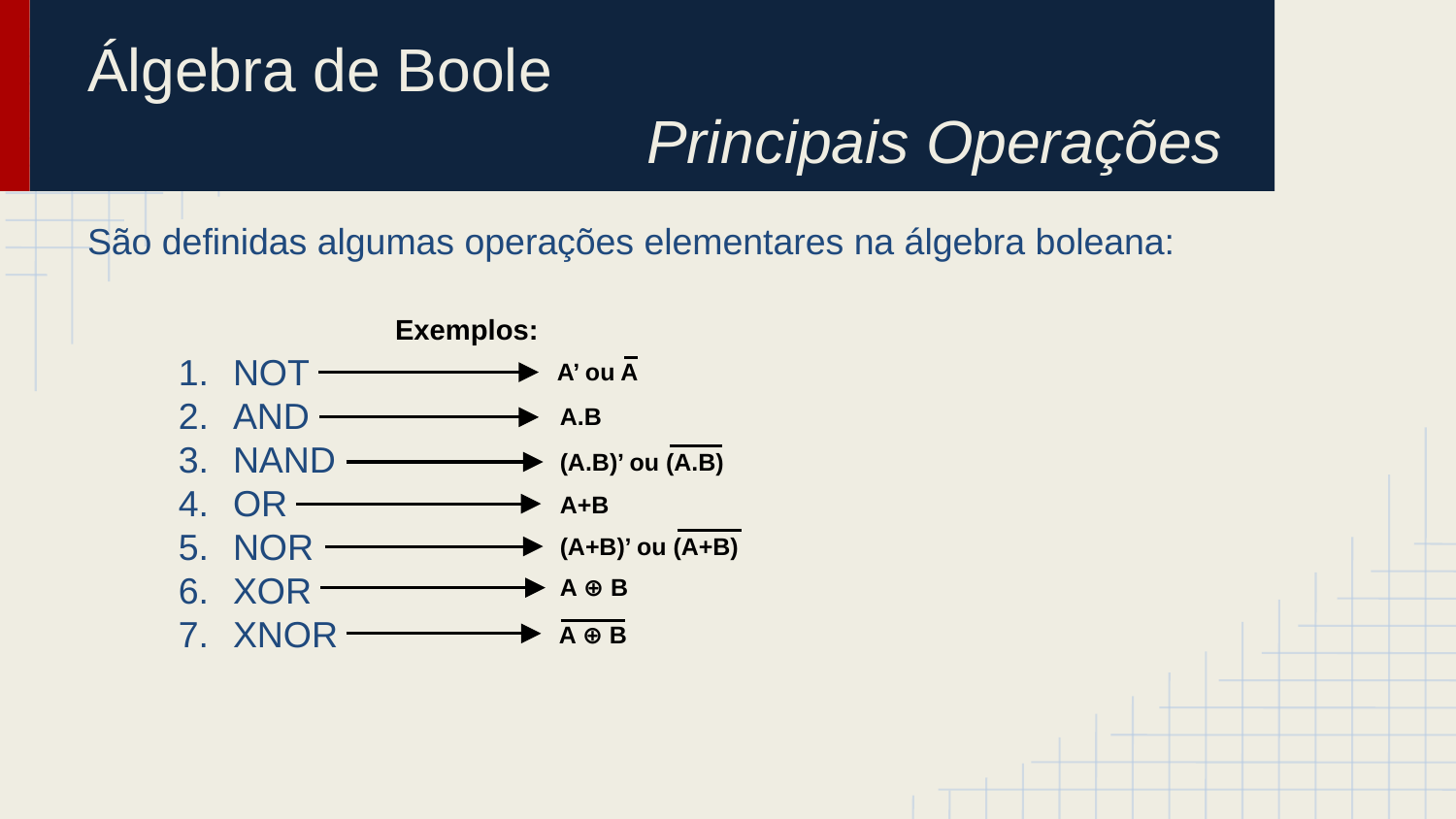

# Álgebra de Boole
Principais Operações
São definidas algumas operações elementares na álgebra boleana:

NOT
AND
NAND
OR
NOR
XOR
XNOR

Exemplos:
A’ ou A
A.B
(A.B)’ ou (A.B)
A+B
(A+B)’ ou (A+B)

A ⊕ B
A ⊕ B